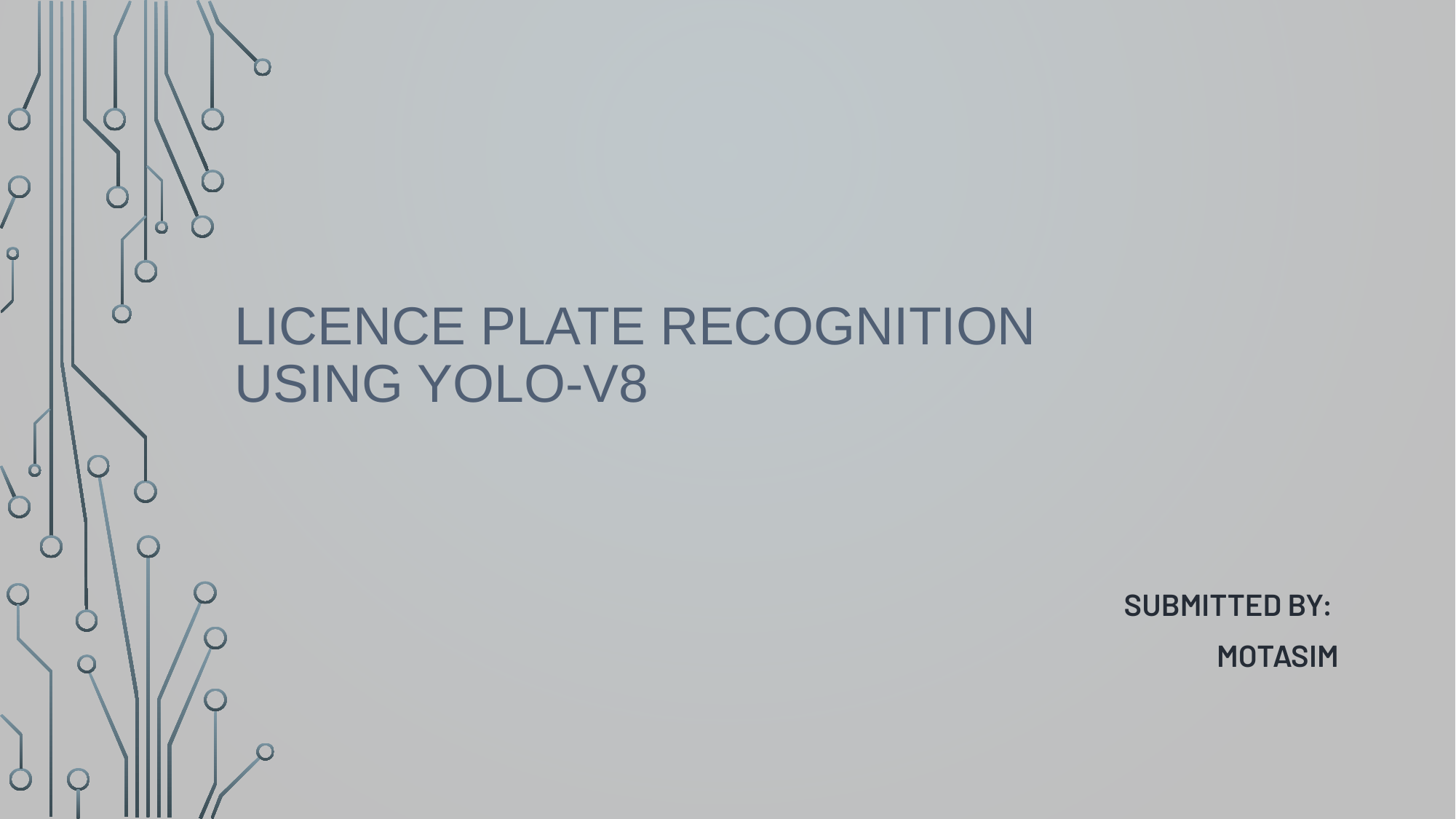

# licence PLATE RECOGNITION USING YOLO-V8
Submitted By:
MOTASIM